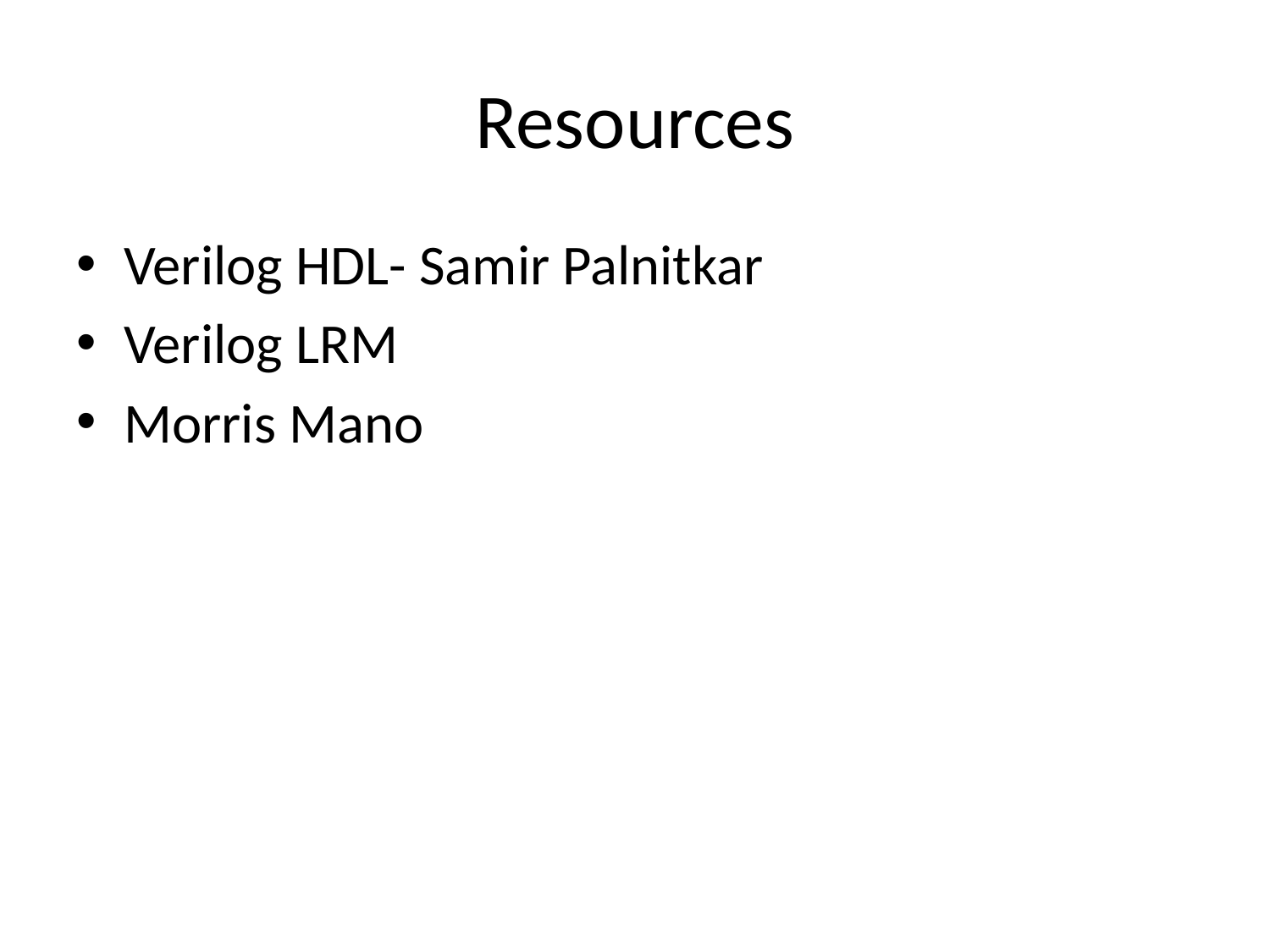

# Resources
Verilog HDL- Samir Palnitkar
Verilog LRM
Morris Mano